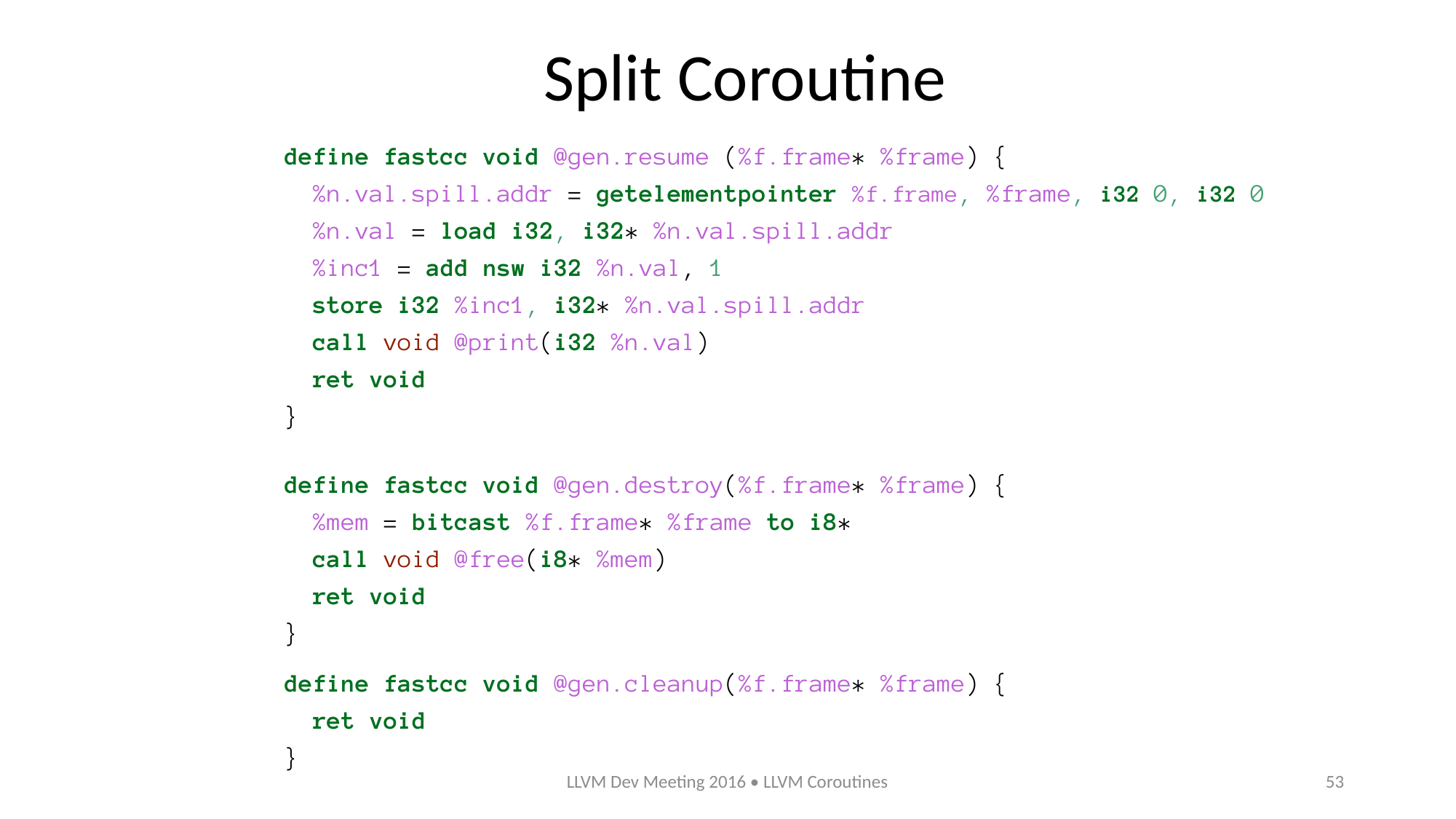

# Split Coroutine
define fastcc void @gen.resume (%f.frame* %frame) {
  %n.val.spill.addr = getelementpointer %f.frame, %frame, i32 0, i32 0
  %n.val = load i32, i32* %n.val.spill.addr
  %inc1 = add nsw i32 %n.val, 1
  store i32 %inc1, i32* %n.val.spill.addr
  call void @print(i32 %n.val)
  ret void
}
define fastcc void @gen.destroy(%f.frame* %frame) {
  %mem = bitcast %f.frame* %frame to i8*
  call void @free(i8* %mem)
  ret void
}
define fastcc void @gen.cleanup(%f.frame* %frame) {
  ret void
}
LLVM Dev Meeting 2016 • LLVM Coroutines
53